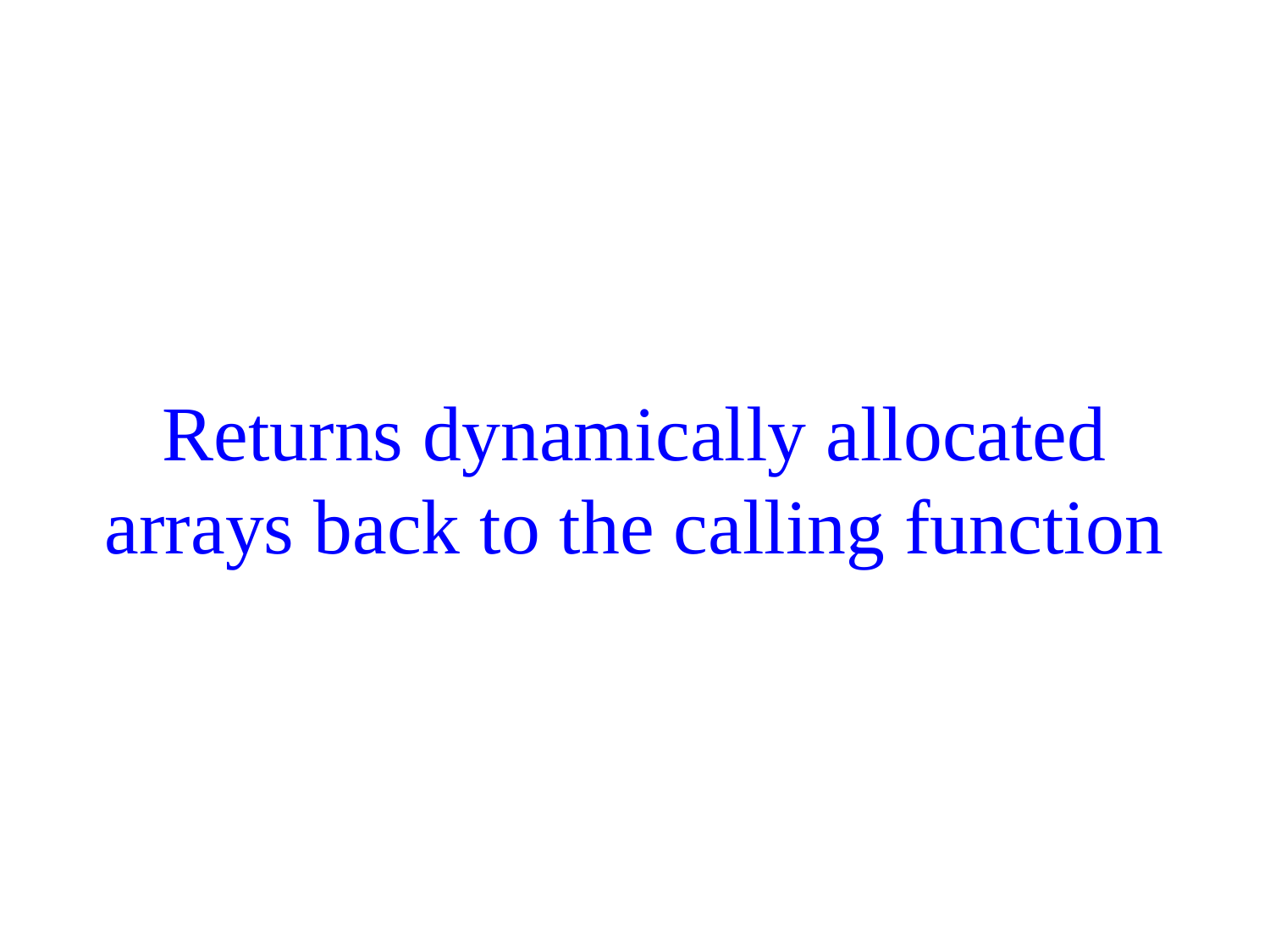

# Returns dynamically allocated arrays back to the calling function